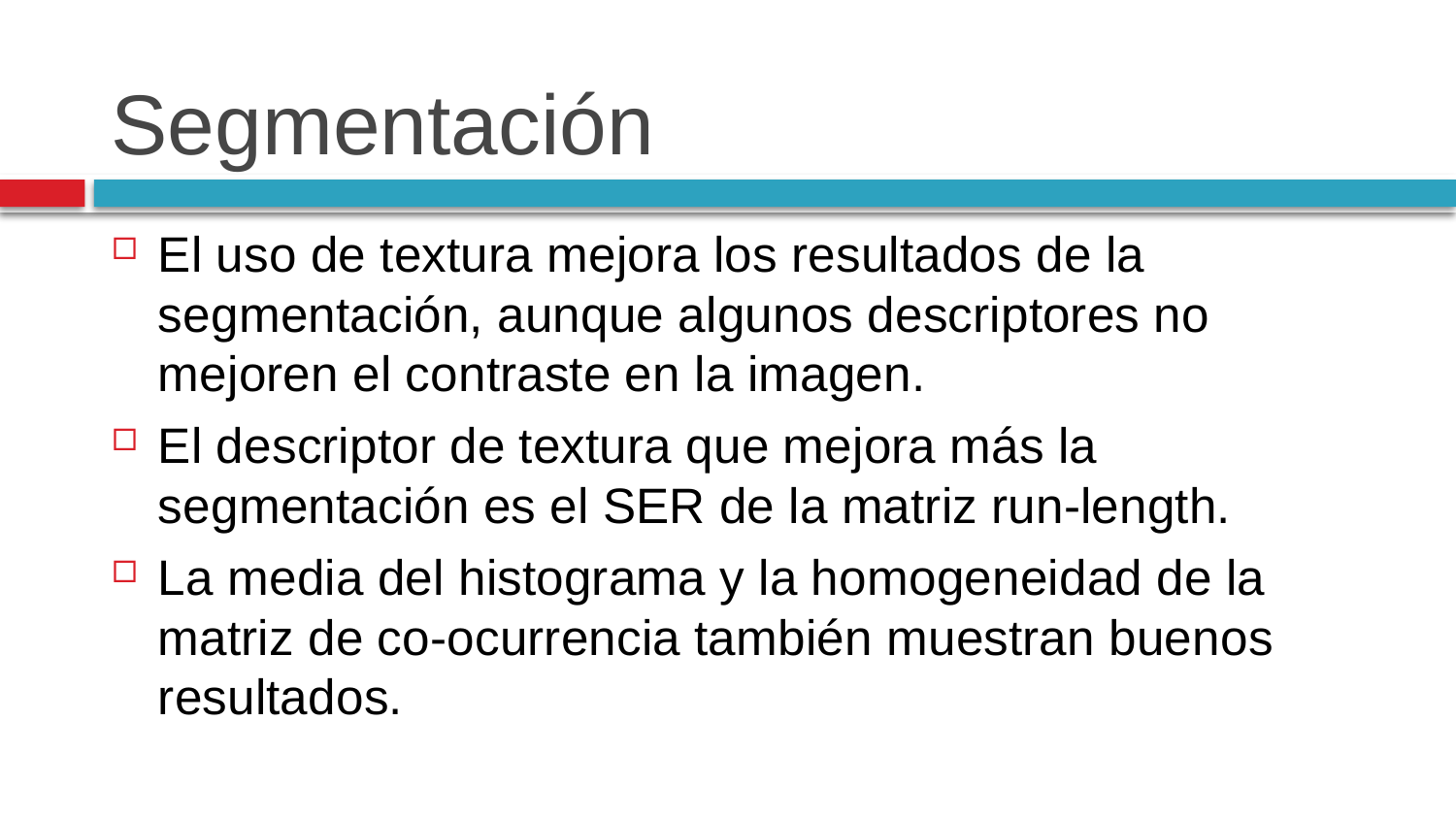

# Segmentación
El uso de textura mejora los resultados de la segmentación, aunque algunos descriptores no mejoren el contraste en la imagen.
El descriptor de textura que mejora más la segmentación es el SER de la matriz run-length.
La media del histograma y la homogeneidad de la matriz de co-ocurrencia también muestran buenos resultados.